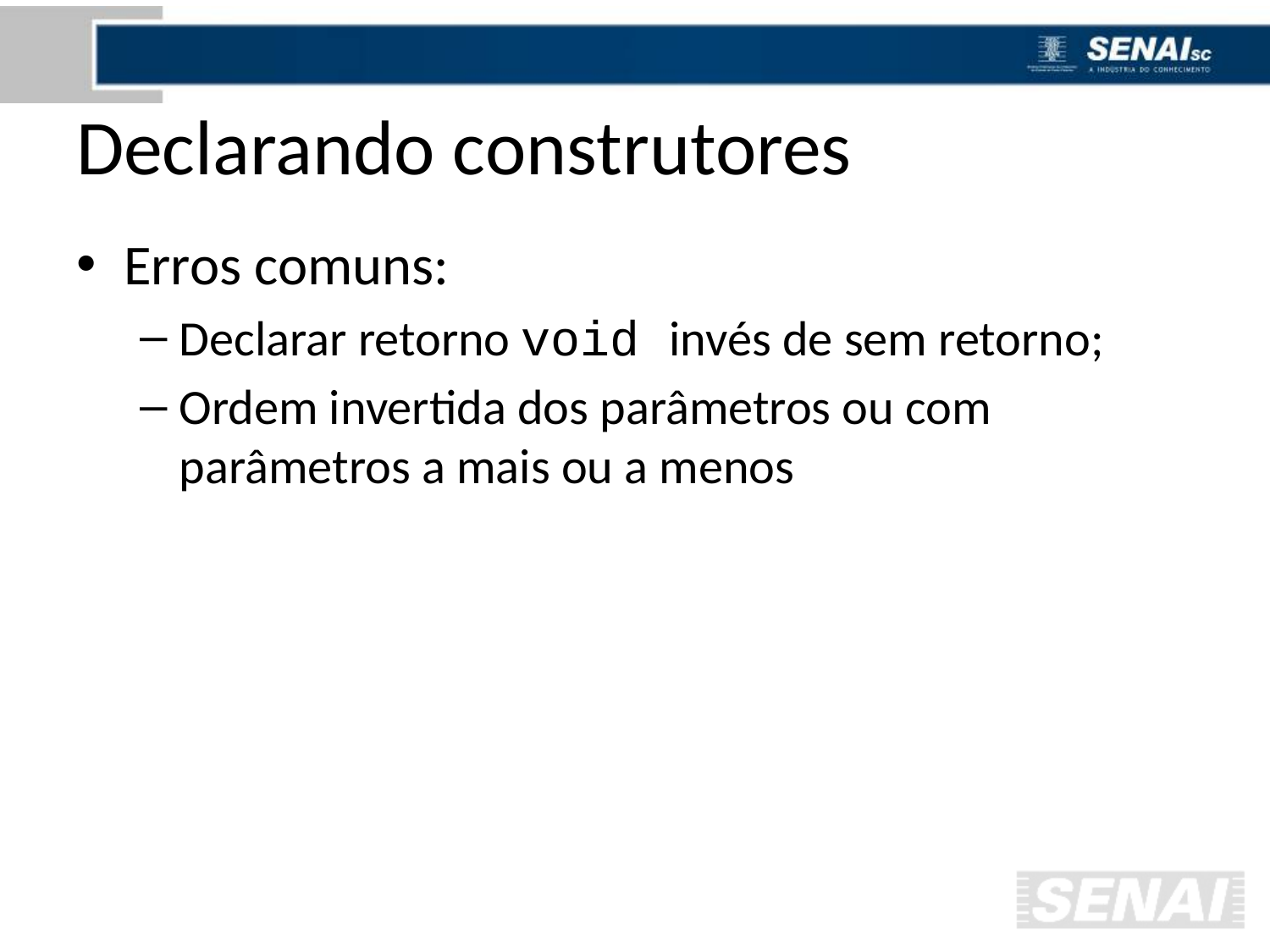

# Declarando construtores
Erros comuns:
Declarar retorno void invés de sem retorno;
Ordem invertida dos parâmetros ou com parâmetros a mais ou a menos